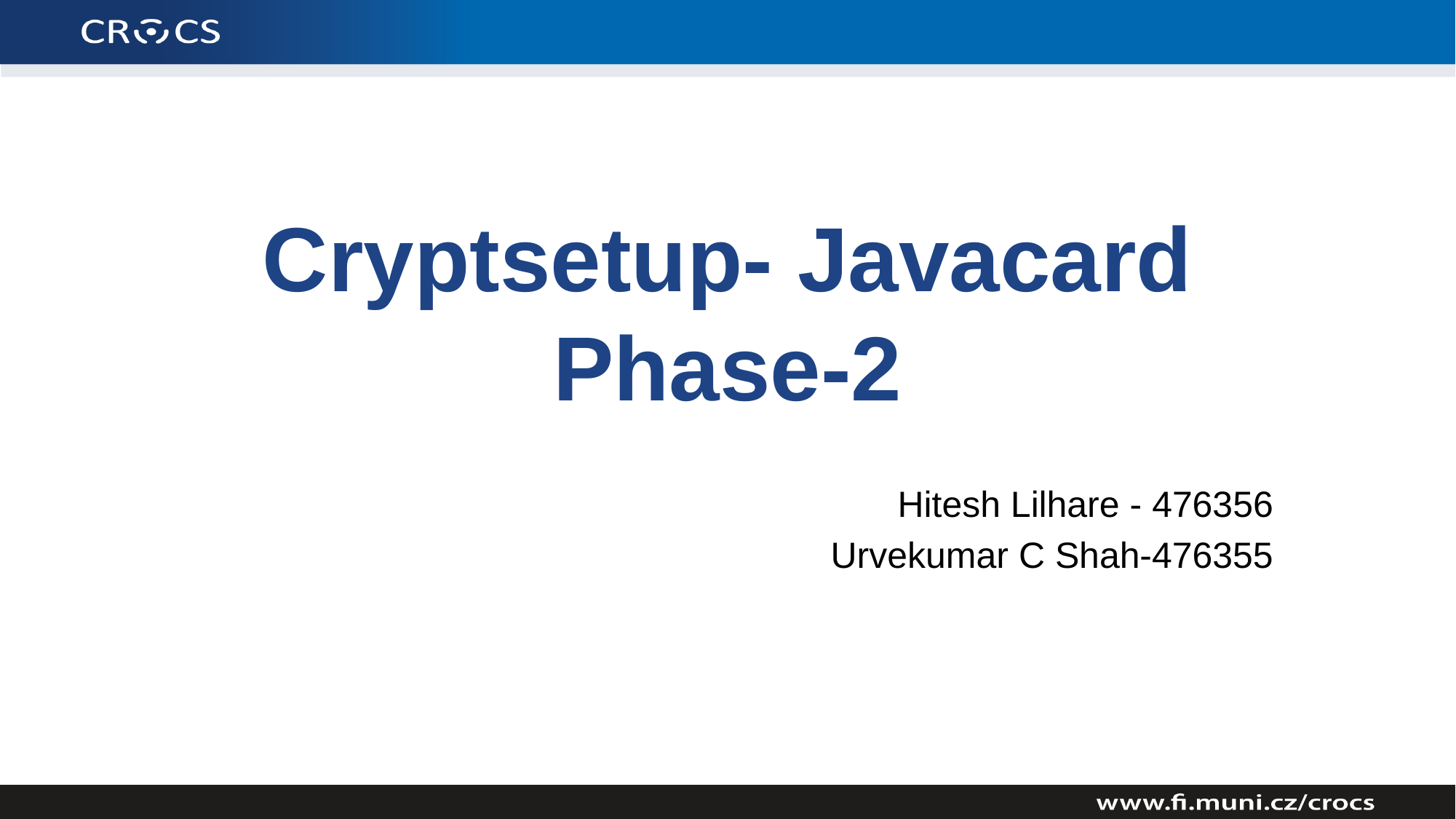

# Cryptsetup- Javacard Phase-2

Hitesh Lilhare - 476356
Urvekumar C Shah-476355